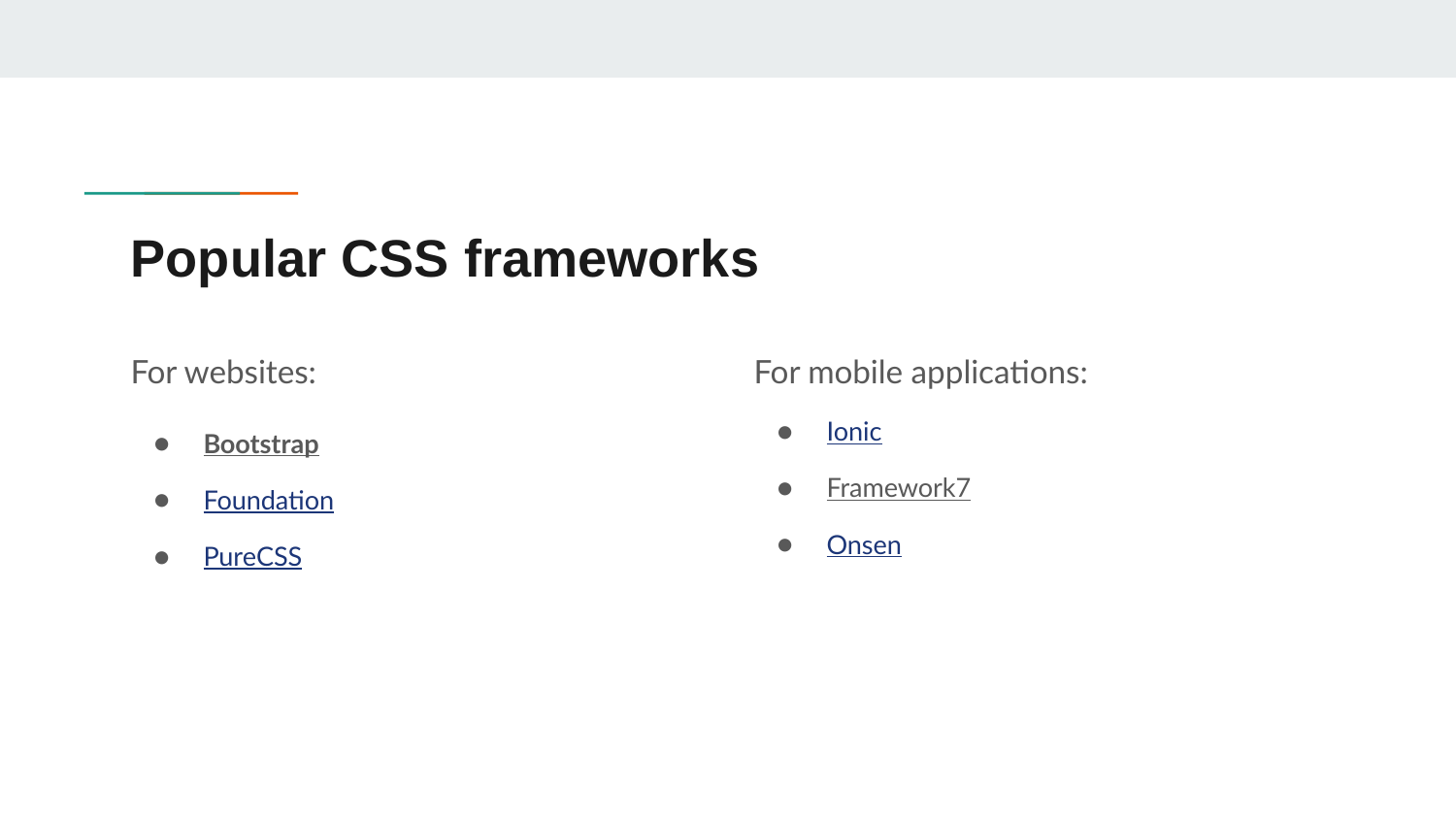

# Popular CSS frameworks
For websites:
Bootstrap
Foundation
PureCSS
For mobile applications:
Ionic
Framework7
Onsen